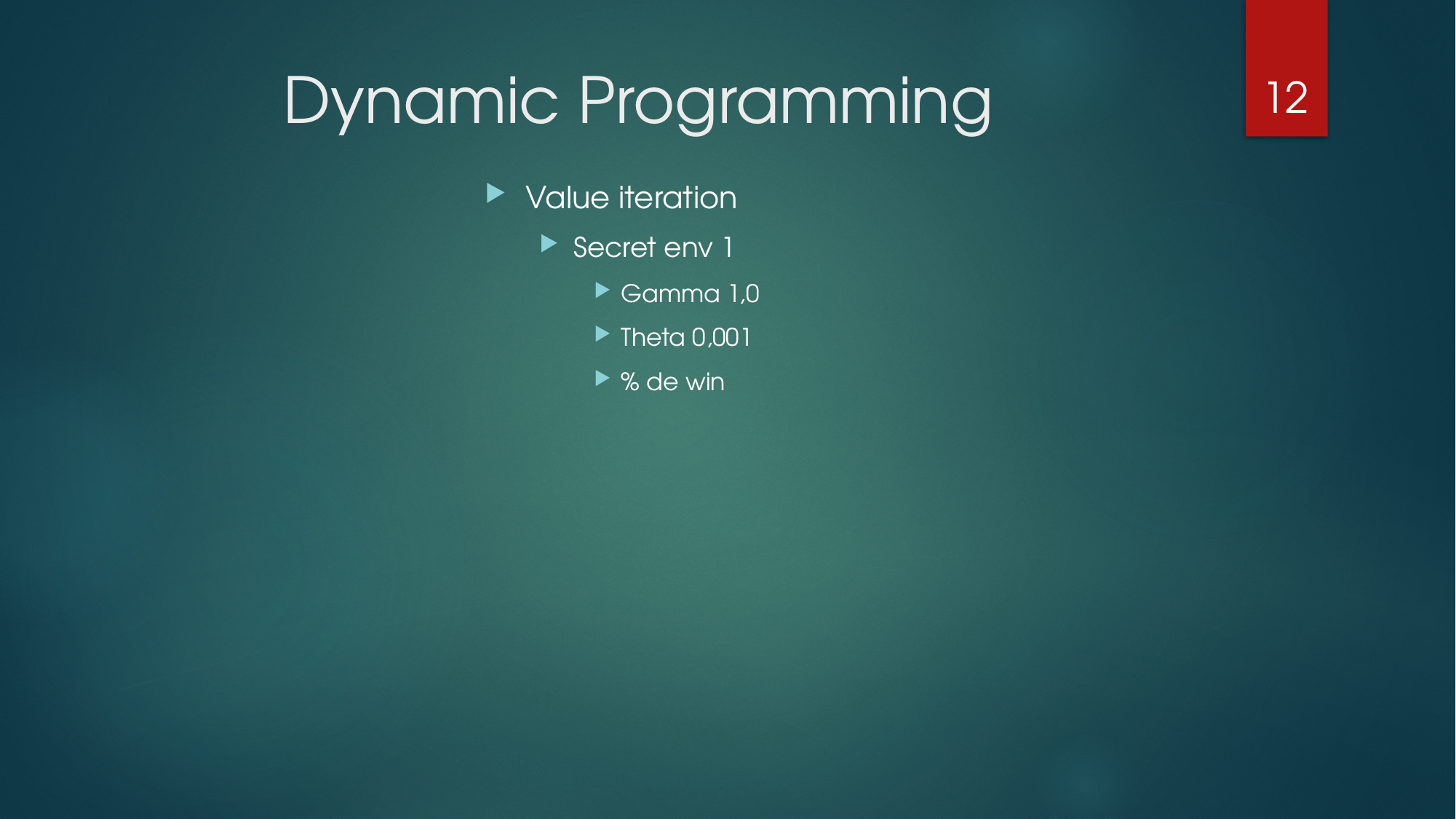

12
# Dynamic Programming
Value iteration
Secret env 1
Gamma 1,0
Theta 0,001
% de win